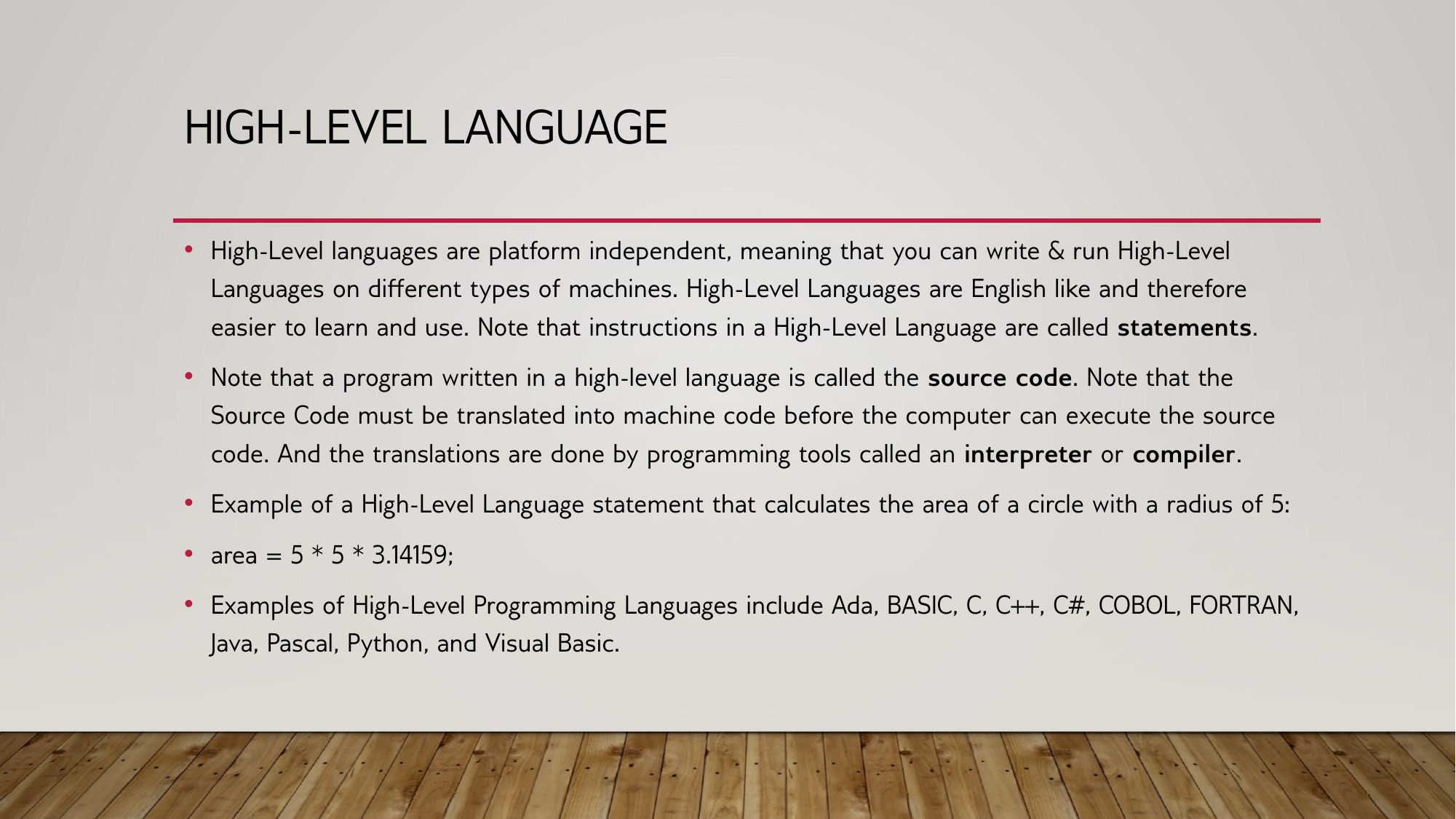

# High-level language
High-Level languages are platform independent, meaning that you can write & run High-Level Languages on different types of machines. High-Level Languages are English like and therefore easier to learn and use. Note that instructions in a High-Level Language are called statements.
Note that a program written in a high-level language is called the source code. Note that the Source Code must be translated into machine code before the computer can execute the source code. And the translations are done by programming tools called an interpreter or compiler.
Example of a High-Level Language statement that calculates the area of a circle with a radius of 5:
area = 5 * 5 * 3.14159;
Examples of High-Level Programming Languages include Ada, BASIC, C, C++, C#, COBOL, FORTRAN, Java, Pascal, Python, and Visual Basic.